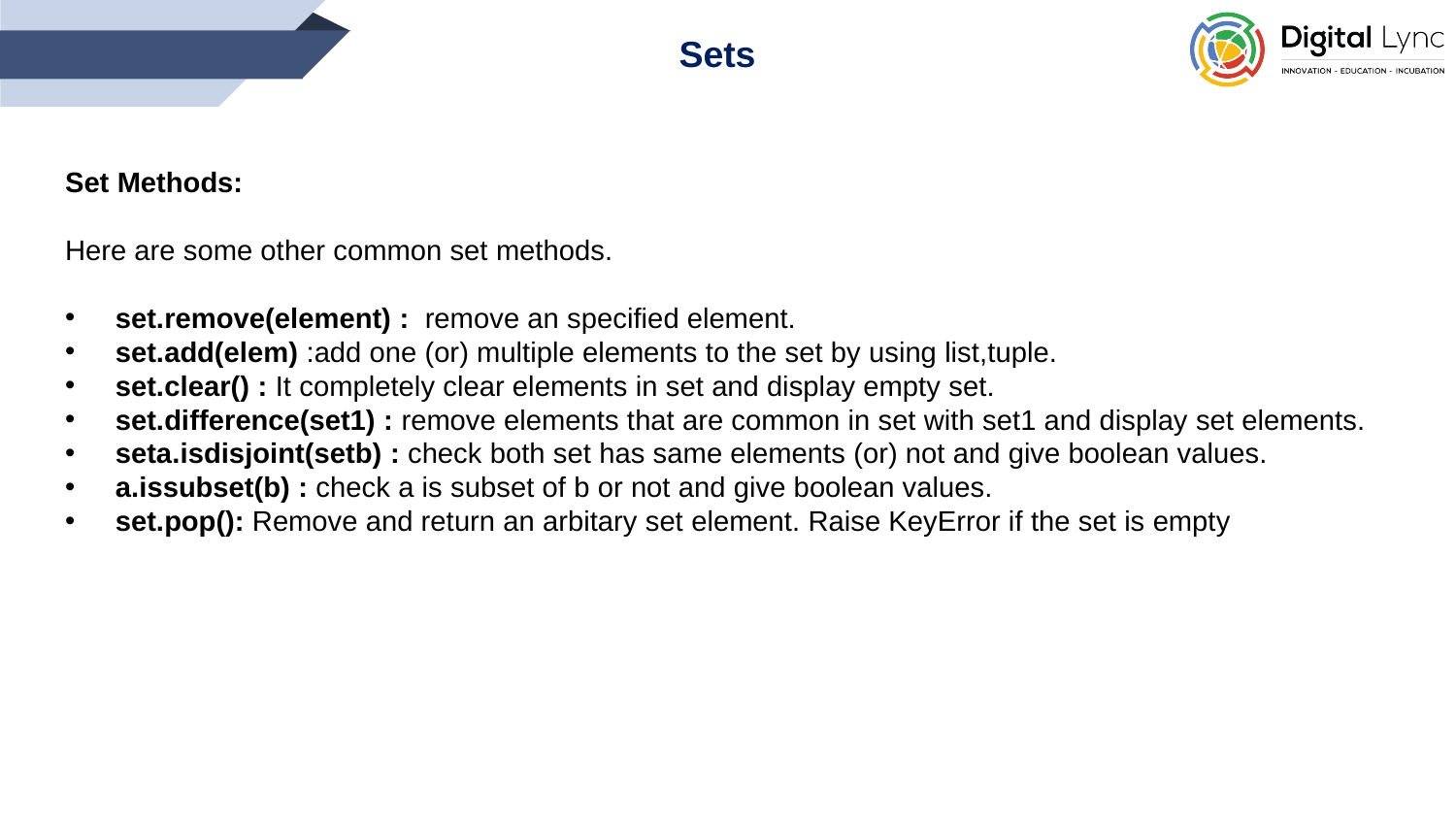

Sets
Set Methods:

Here are some other common set methods.

  set.remove(element) :  remove an specified element.
  set.add(elem) :add one (or) multiple elements to the set by using list,tuple.
  set.clear() : It completely clear elements in set and display empty set.
  set.difference(set1) : remove elements that are common in set with set1 and display set elements.
  seta.isdisjoint(setb) : check both set has same elements (or) not and give boolean values.
  a.issubset(b) : check a is subset of b or not and give boolean values.
  set.pop(): Remove and return an arbitary set element. Raise KeyError if the set is empty

7